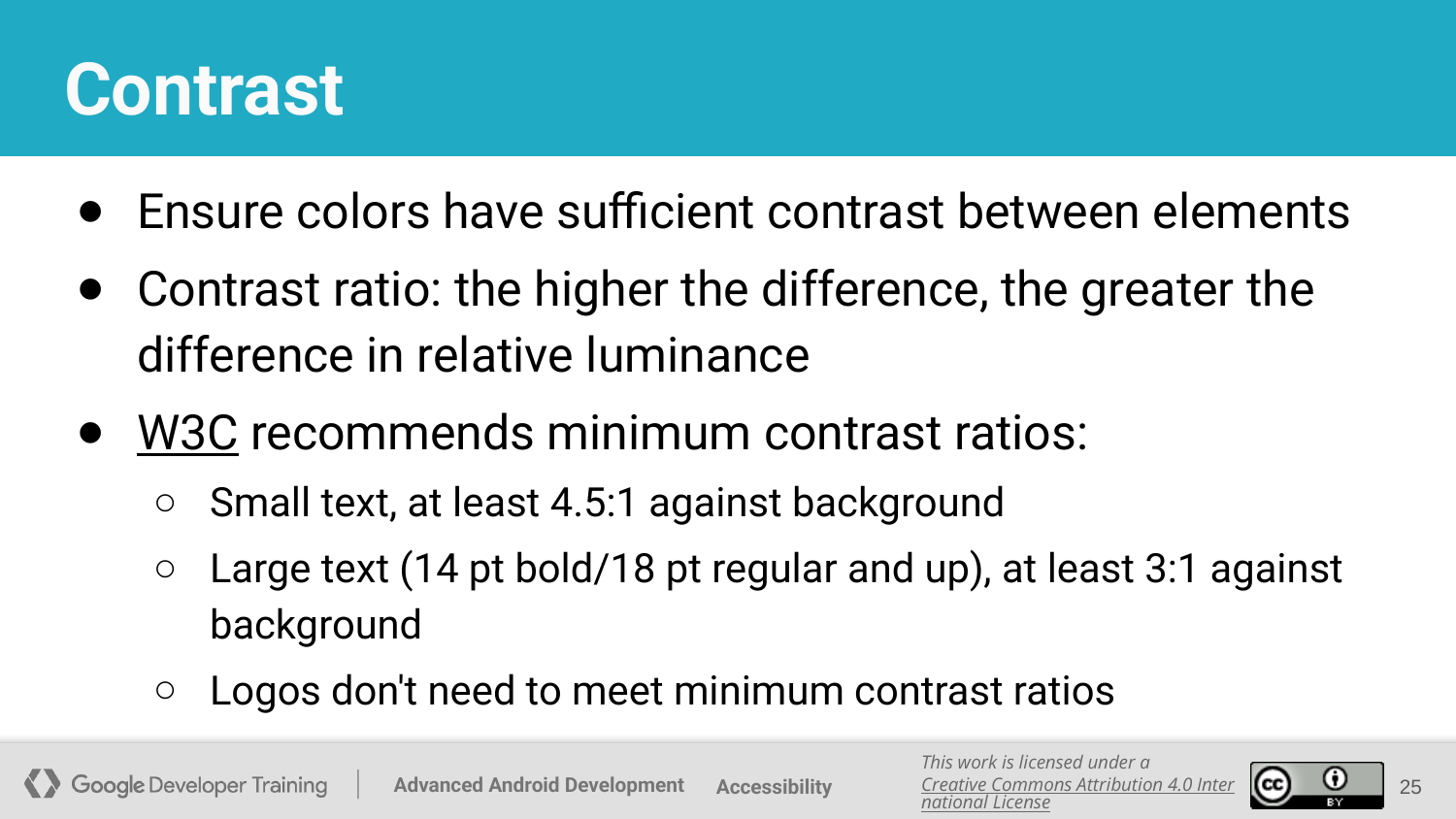

# Contrast
Ensure colors have sufficient contrast between elements
Contrast ratio: the higher the difference, the greater the difference in relative luminance
W3C recommends minimum contrast ratios:
Small text, at least 4.5:1 against background
Large text (14 pt bold/18 pt regular and up), at least 3:1 against background
Logos don't need to meet minimum contrast ratios
25